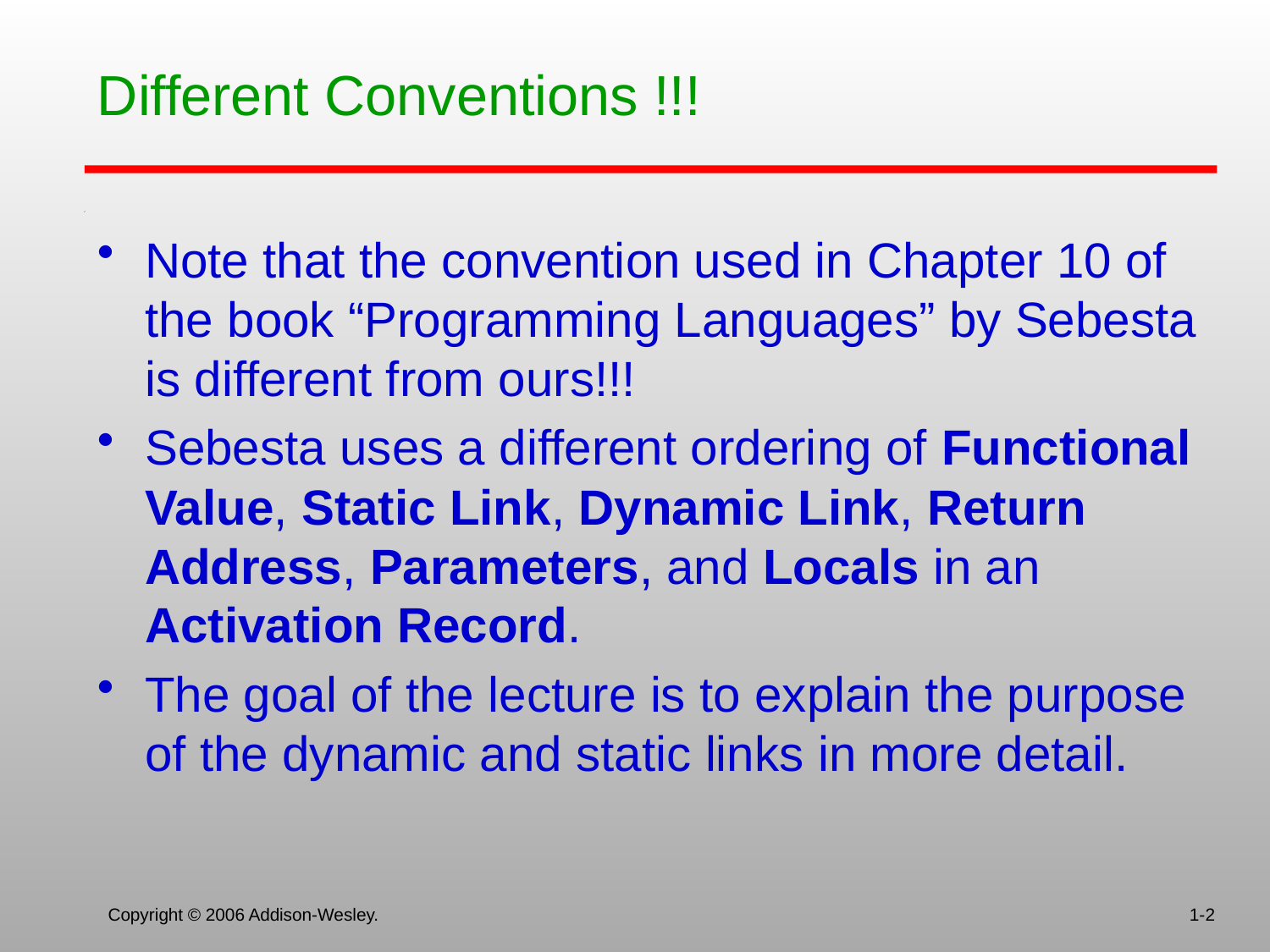

# Different Conventions !!!
Note that the convention used in Chapter 10 of the book “Programming Languages” by Sebesta is different from ours!!!
Sebesta uses a different ordering of Functional Value, Static Link, Dynamic Link, Return Address, Parameters, and Locals in an Activation Record.
The goal of the lecture is to explain the purpose of the dynamic and static links in more detail.
Copyright © 2006 Addison-Wesley.
1-2